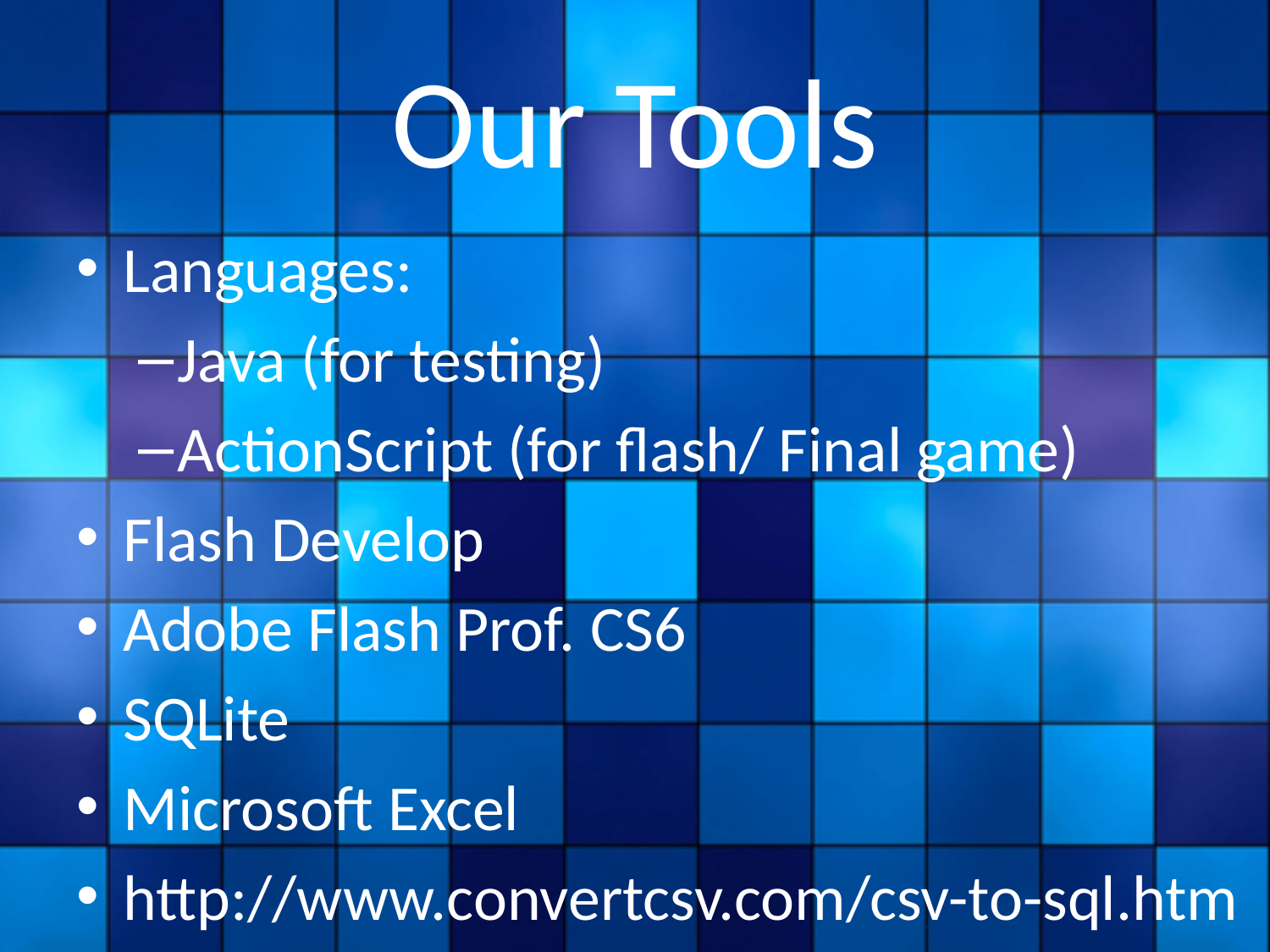

# Our Tools
Languages:
Java (for testing)
ActionScript (for flash/ Final game)
Flash Develop
Adobe Flash Prof. CS6
SQLite
Microsoft Excel
http://www.convertcsv.com/csv-to-sql.htm